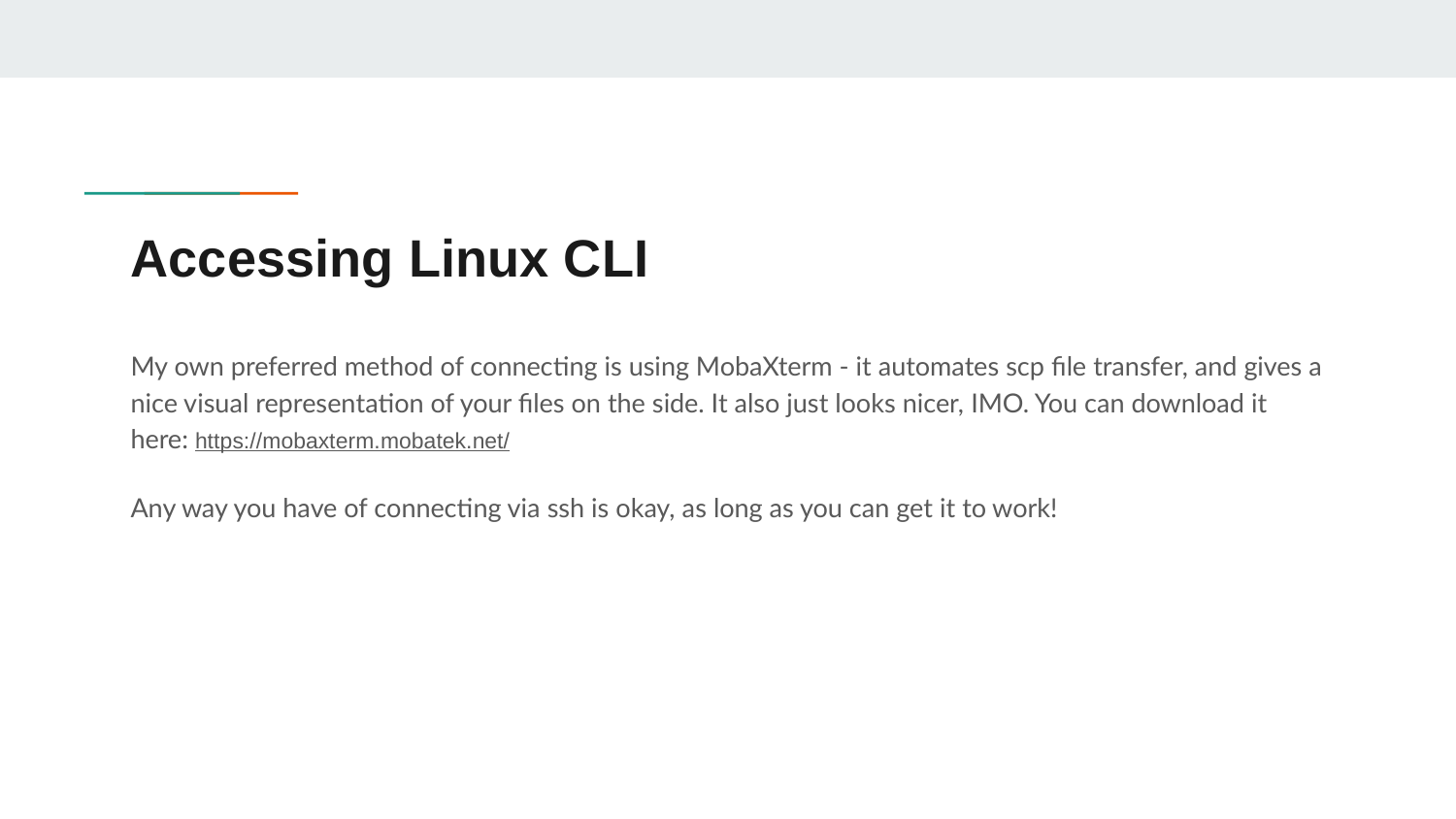

# Accessing Linux CLI
My own preferred method of connecting is using MobaXterm - it automates scp file transfer, and gives a nice visual representation of your files on the side. It also just looks nicer, IMO. You can download it here: https://mobaxterm.mobatek.net/
Any way you have of connecting via ssh is okay, as long as you can get it to work!